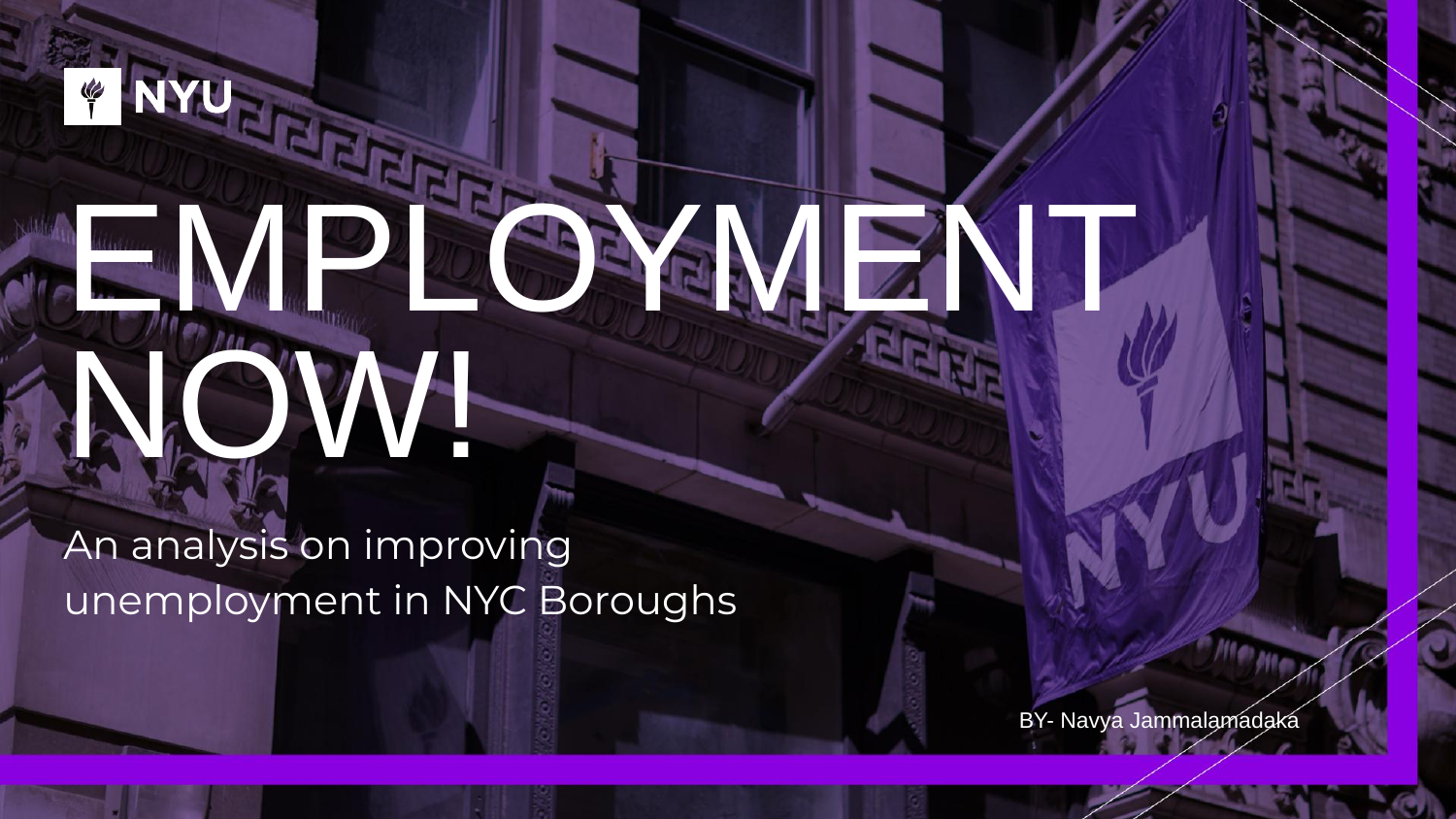

# EMPLOYMENT NOW!
An analysis on improving unemployment in NYC Boroughs
BY- Navya Jammalamadaka